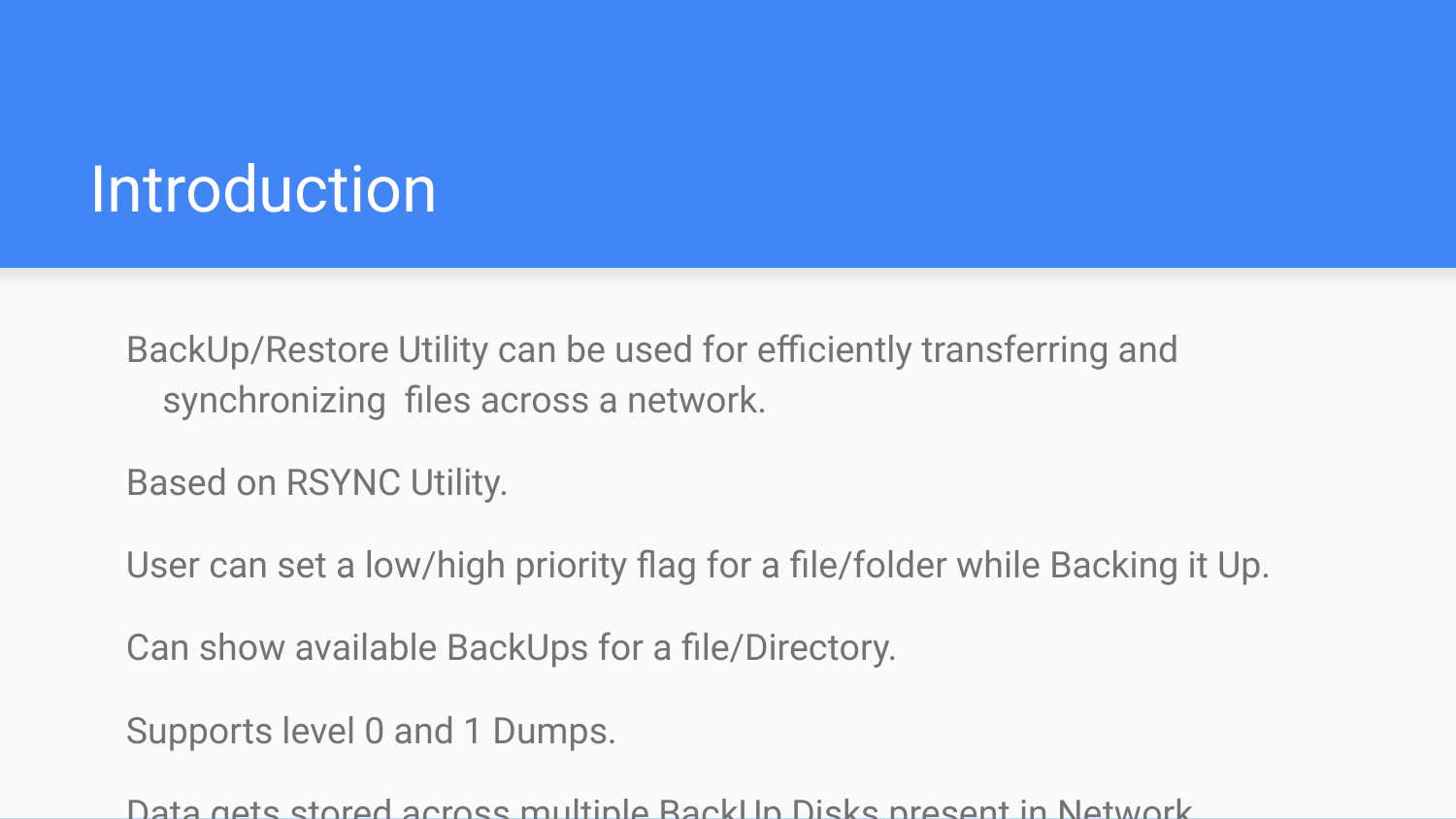

# Introduction
BackUp/Restore Utility can be used for efficiently transferring and synchronizing  files across a network.
Based on RSYNC Utility.
User can set a low/high priority flag for a file/folder while Backing it Up.
Can show available BackUps for a file/Directory.
Supports level 0 and 1 Dumps.
Data gets stored across multiple BackUp Disks present in Network.
Takes care of network Failure and BackUp disks partition full errors.